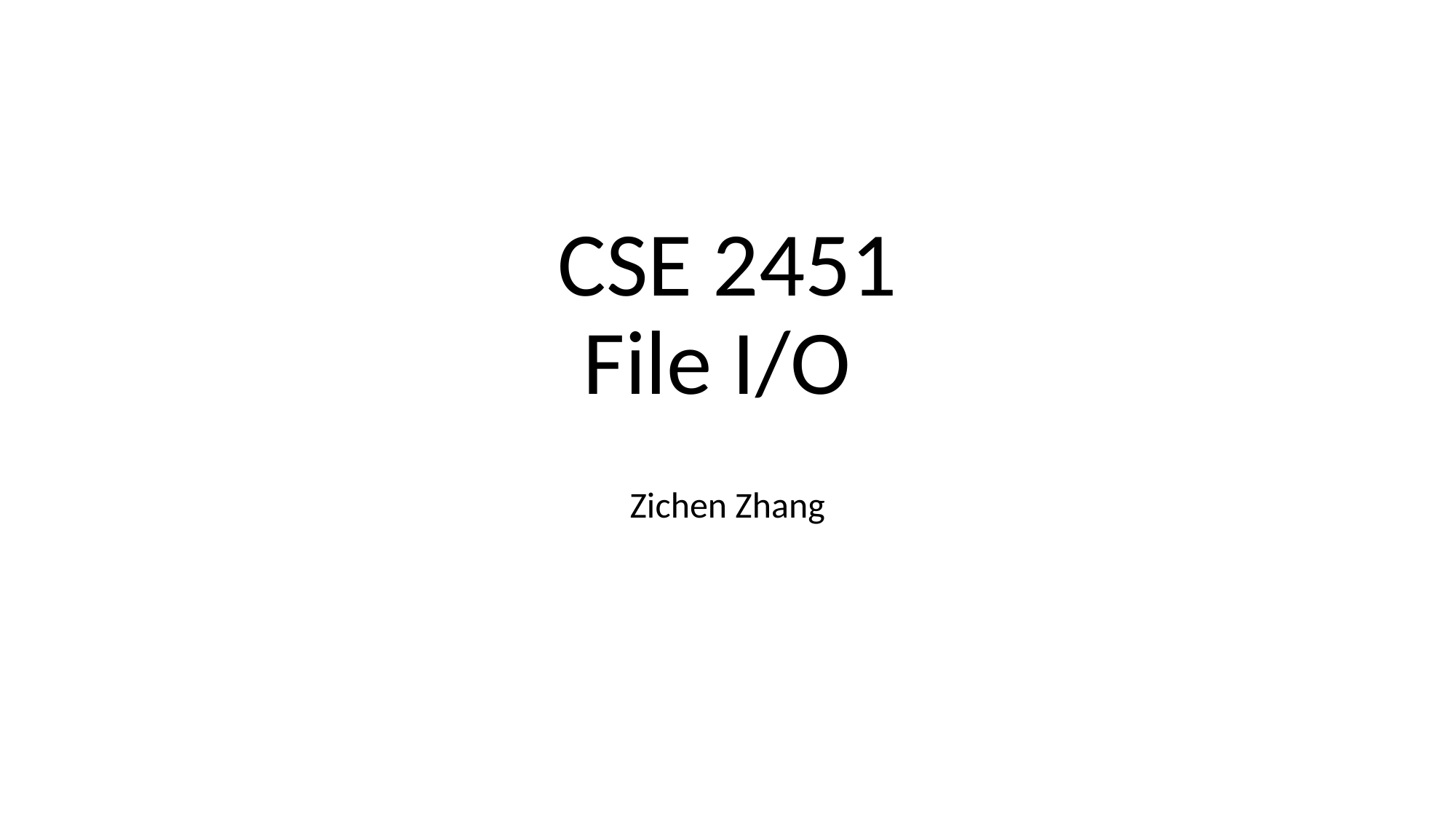

# CSE 2451 File I/O
Zichen Zhang